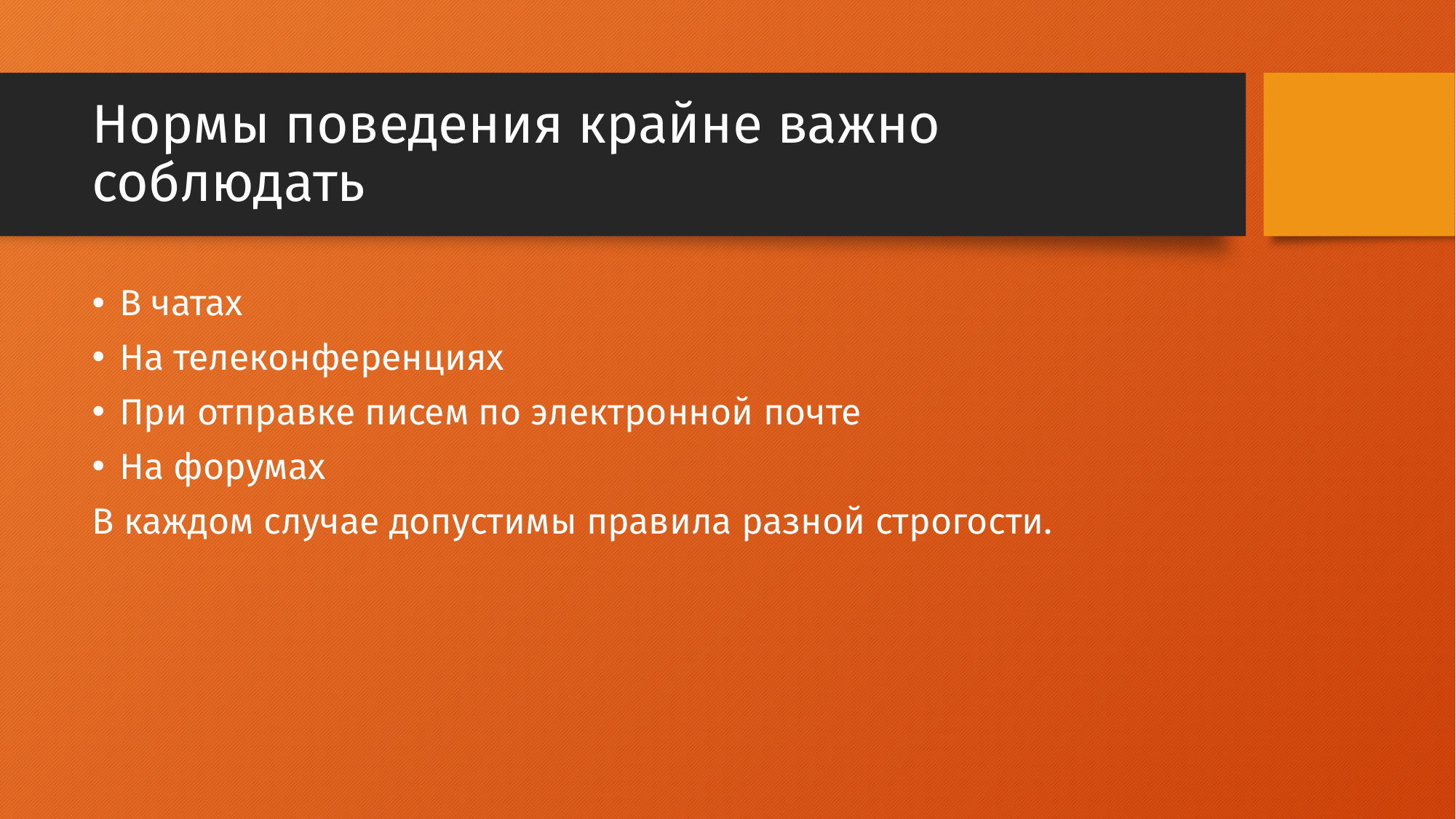

# Нормы поведения крайне важно соблюдать
В чатах
На телеконференциях
При отправке писем по электронной почте
На форумах
В каждом случае допустимы правила разной строгости.